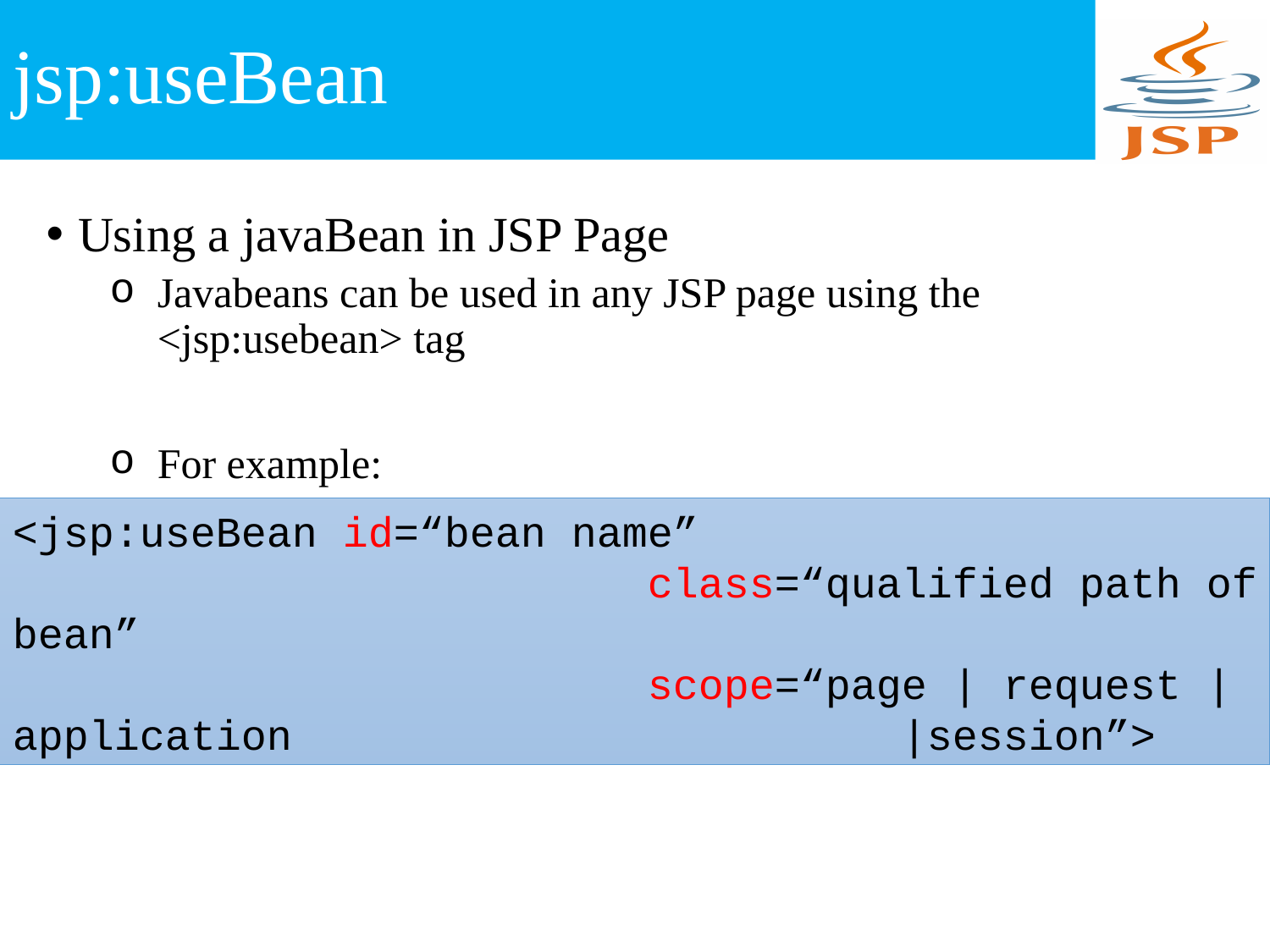

# jsp:useBean
Using a javaBean in JSP Page
Javabeans can be used in any JSP page using the <jsp:usebean> tag

For example:

<jsp:useBean id=“bean name”
					class=“qualified path of bean”
					scope=“page | request | application 					|session”>